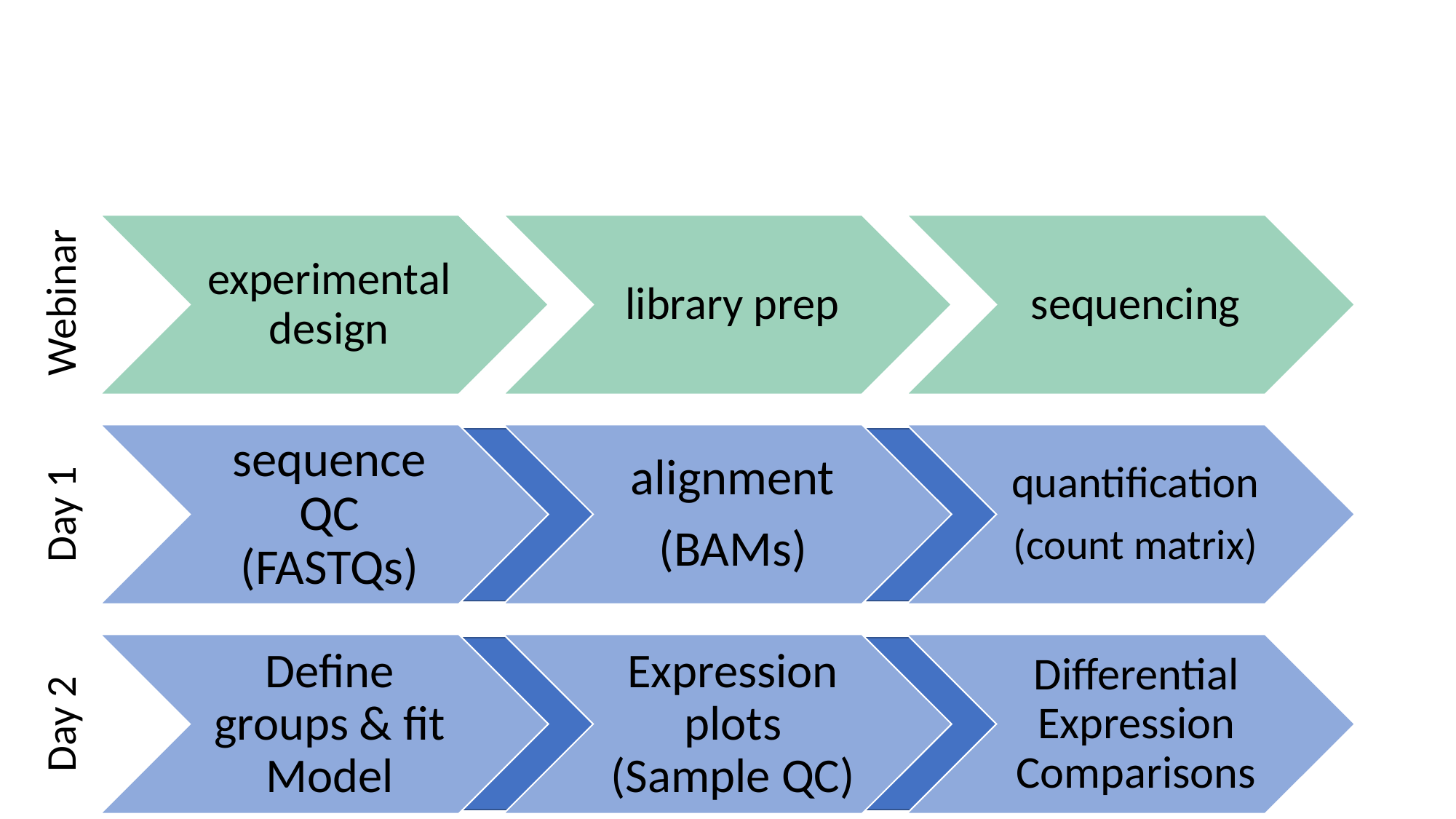

#

experimental design
library prep
sequencing
Webinar
sequence QC
(FASTQs)
alignment
(BAMs)
quantification
(count matrix)

Day 1
Define groups & fit Model
Expression plots (Sample QC)
Differential Expression Comparisons

Day 2